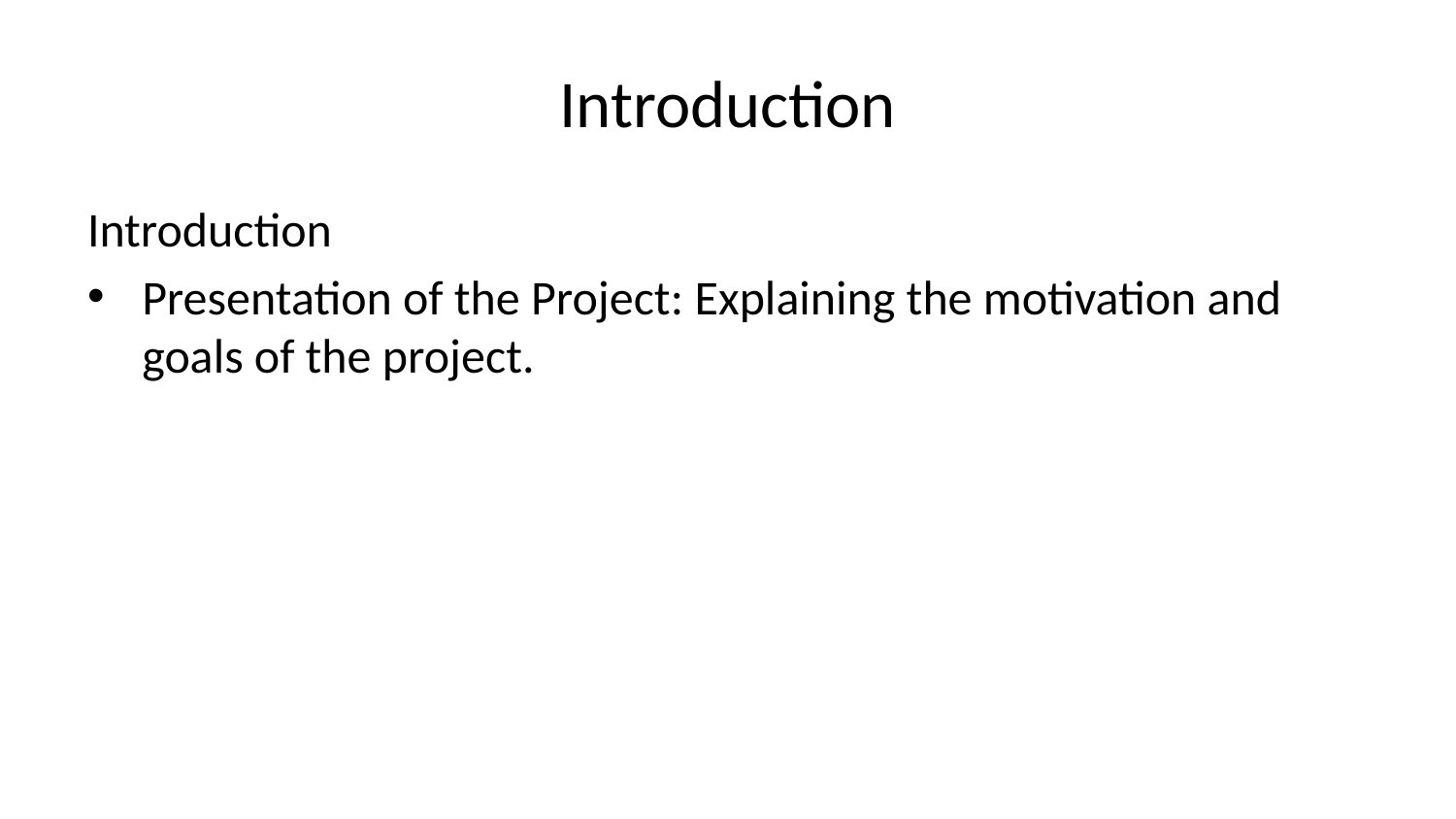

# Introduction
Introduction
Presentation of the Project: Explaining the motivation and goals of the project.